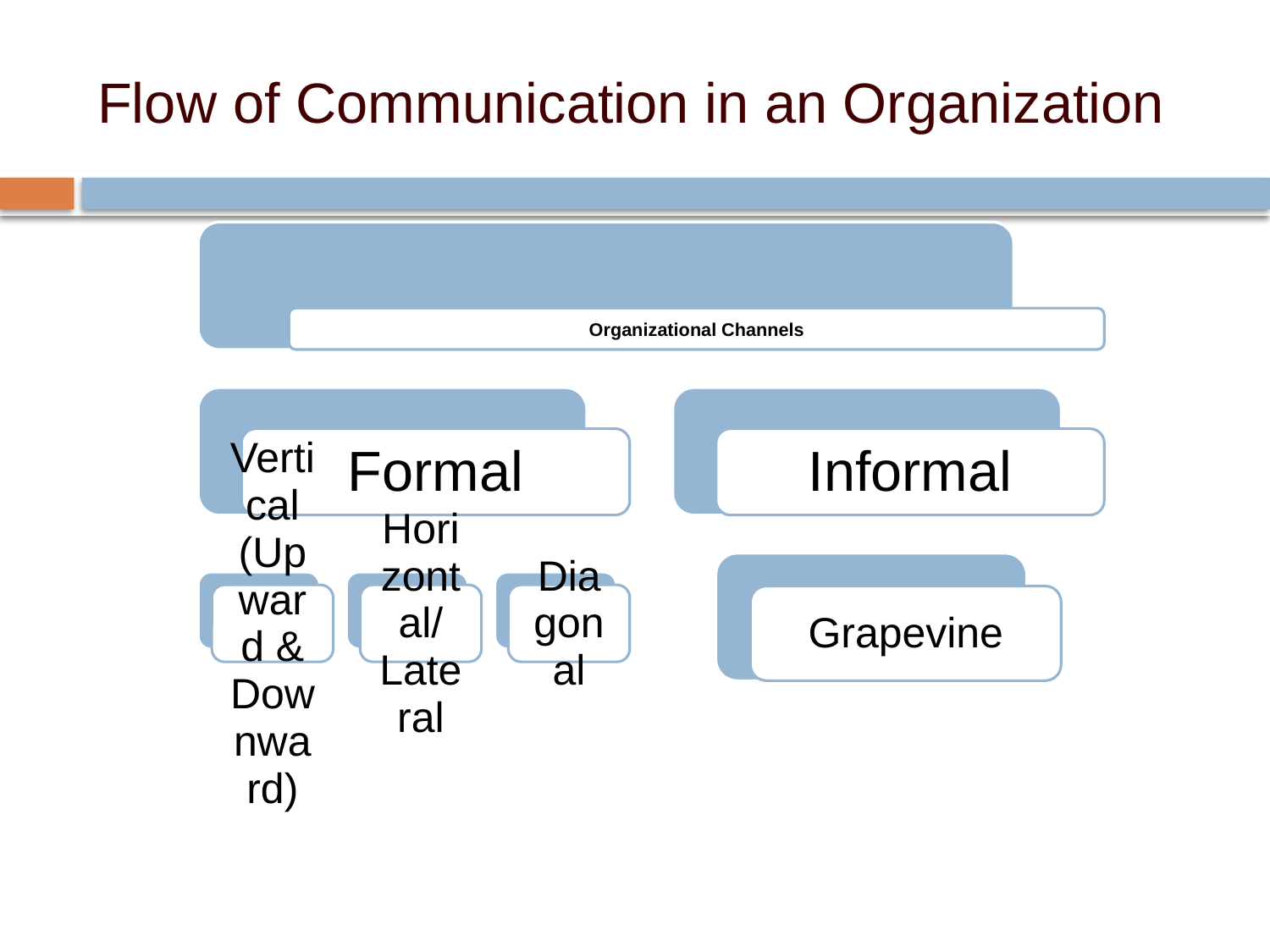

# Flow of Communication in an Organization
Organizational Channels
Formal
Vertical
(Upward & Downward)
Horizontal/Lateral
Informal
Grapevine
Diagonal